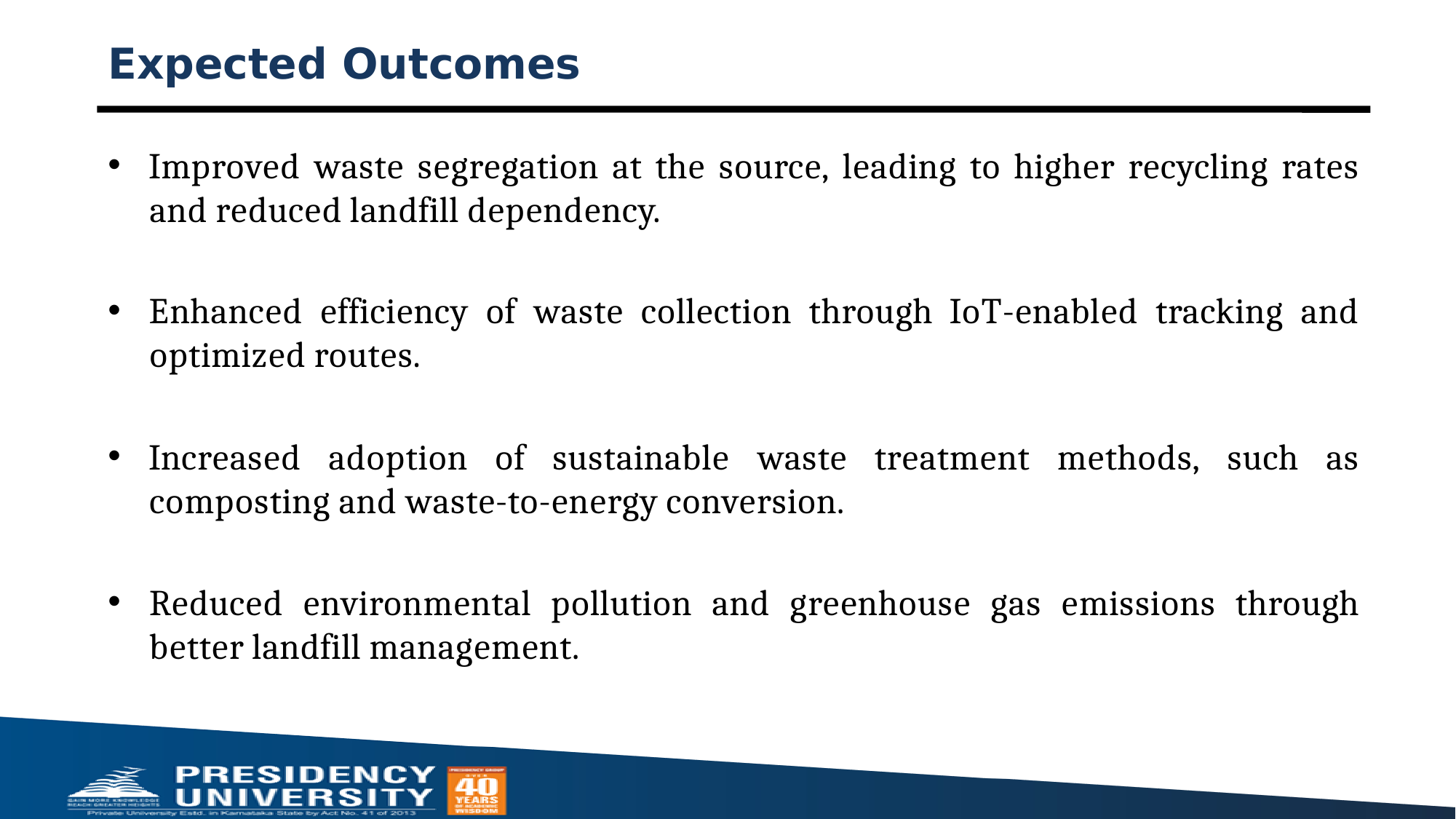

# Expected Outcomes
Improved waste segregation at the source, leading to higher recycling rates and reduced landfill dependency.

Enhanced efficiency of waste collection through IoT-enabled tracking and optimized routes.

Increased adoption of sustainable waste treatment methods, such as composting and waste-to-energy conversion.

Reduced environmental pollution and greenhouse gas emissions through better landfill management.